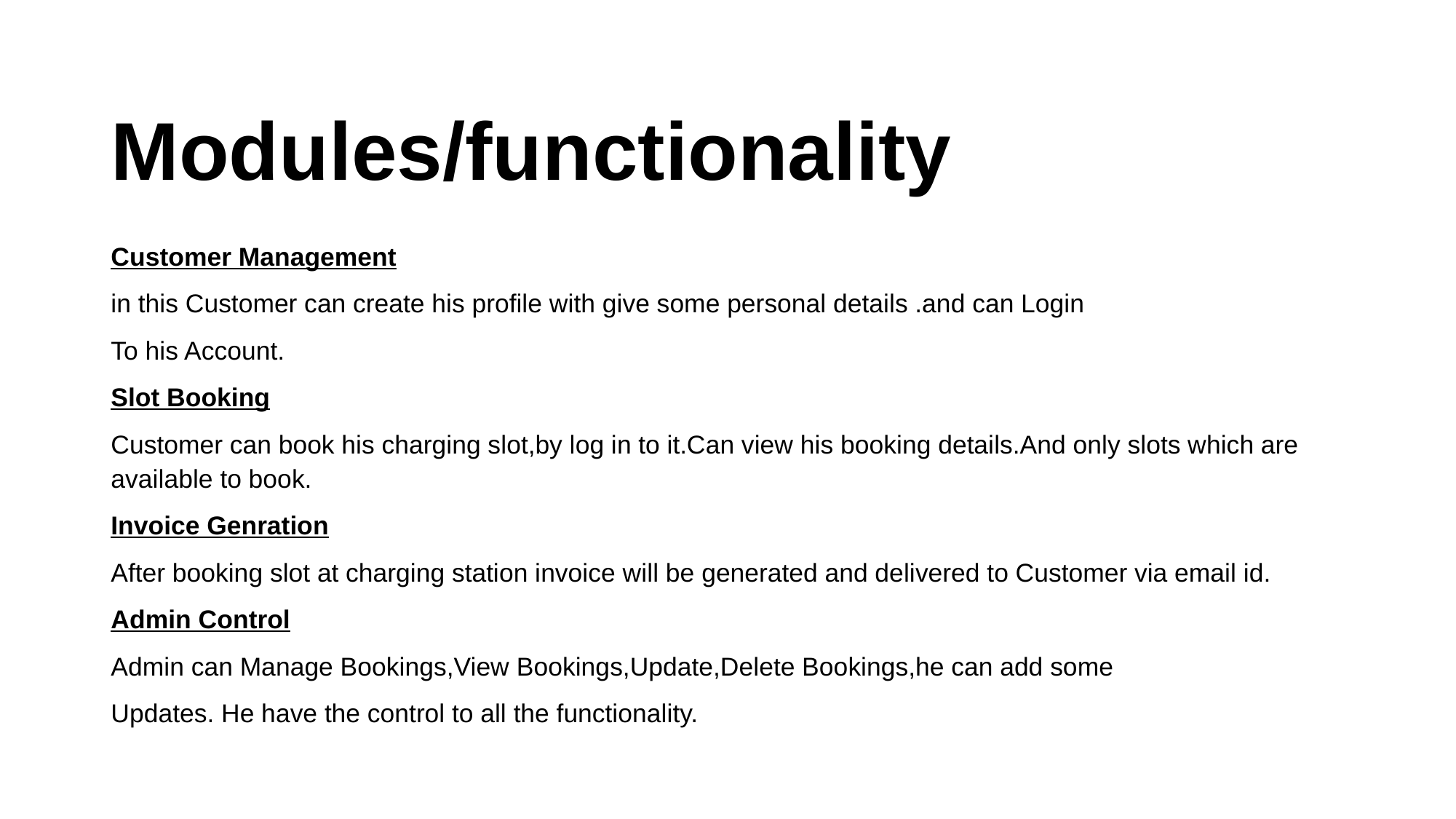

# Modules/functionality
Customer Management
in this Customer can create his profile with give some personal details .and can Login
To his Account.
Slot Booking
Customer can book his charging slot,by log in to it.Can view his booking details.And only slots which are available to book.
Invoice Genration
After booking slot at charging station invoice will be generated and delivered to Customer via email id.
Admin Control
Admin can Manage Bookings,View Bookings,Update,Delete Bookings,he can add some
Updates. He have the control to all the functionality.